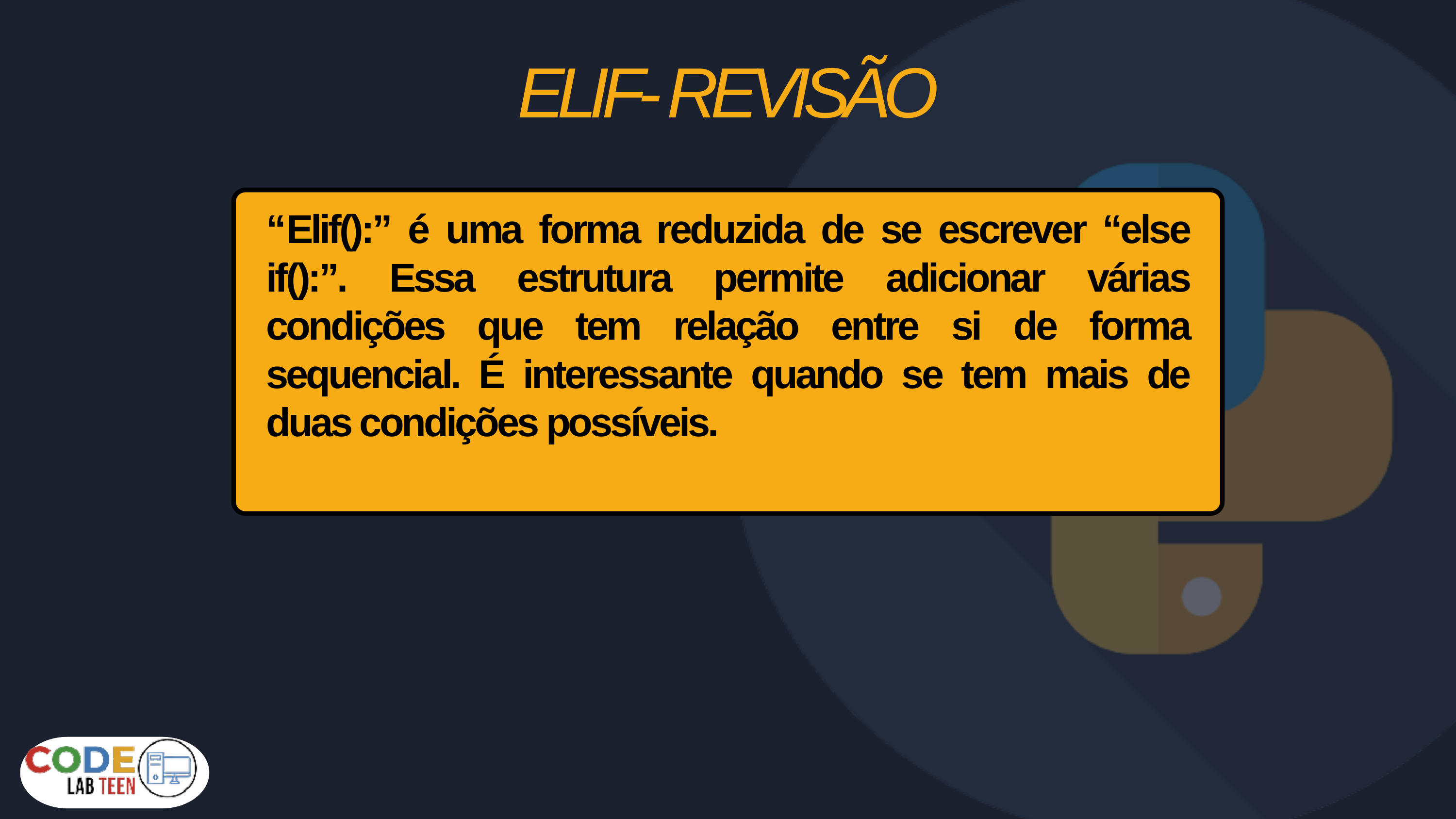

ELIF- REVISÃO

“Elif():” é uma forma reduzida de se escrever “else if():”. Essa estrutura permite adicionar várias condições que tem relação entre si de forma sequencial. É interessante quando se tem mais de duas condições possíveis.